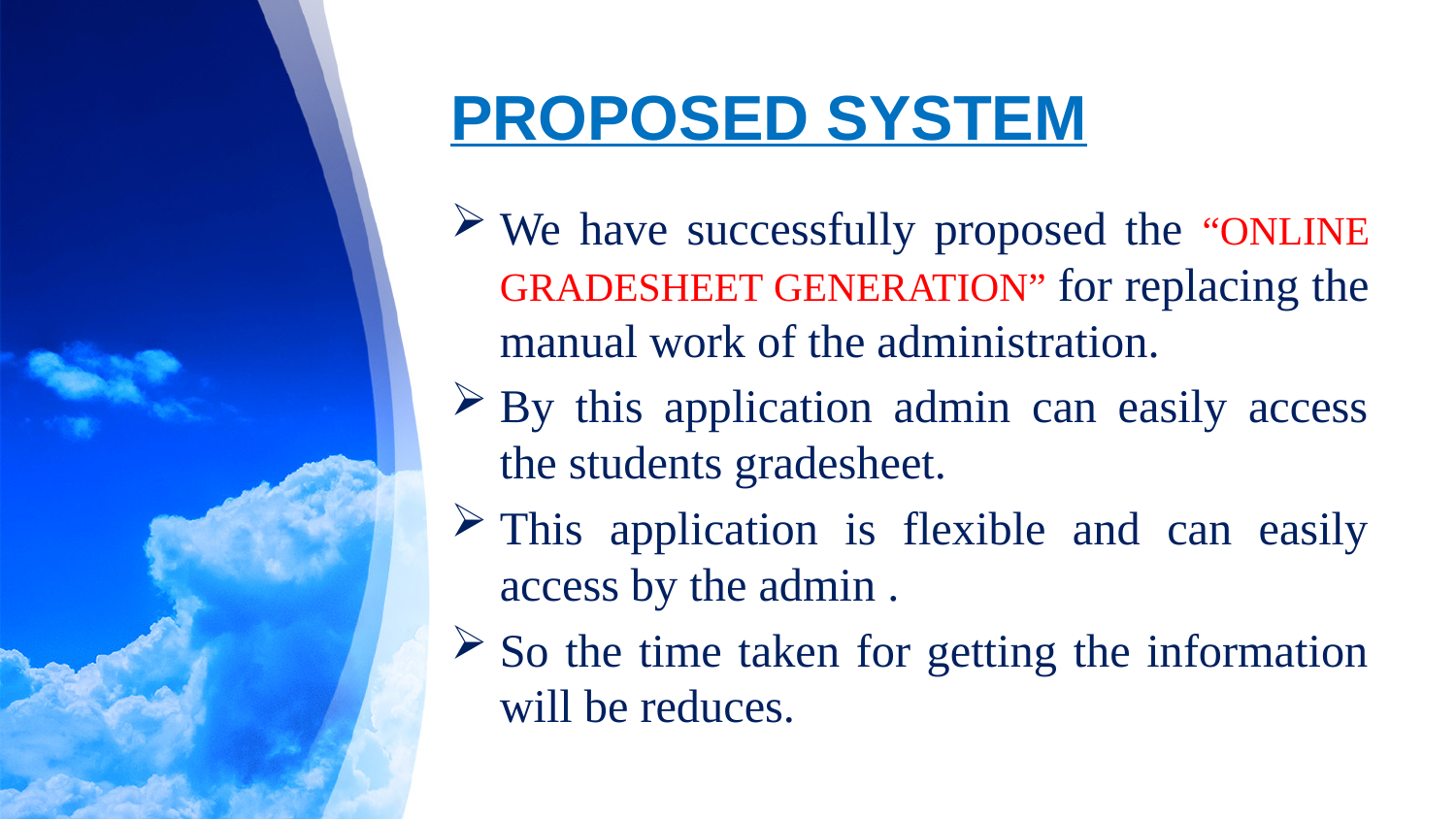

# PROPOSED SYSTEM
We have successfully proposed the “ONLINE GRADESHEET GENERATION” for replacing the manual work of the administration.
By this application admin can easily access the students gradesheet.
This application is flexible and can easily access by the admin .
So the time taken for getting the information will be reduces.